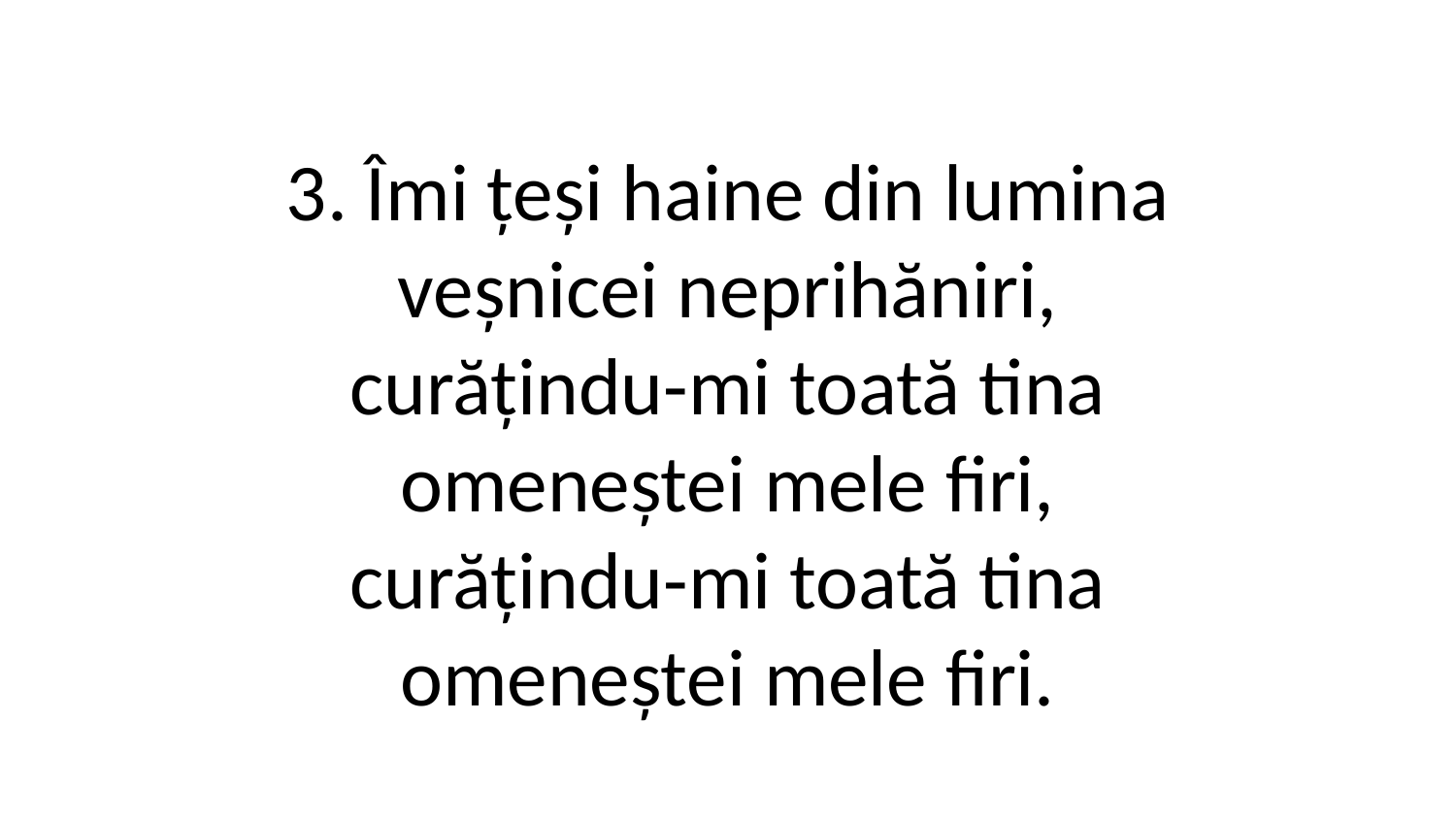

3. Îmi țeși haine din lumina
veșnicei neprihăniri,
curățindu-mi toată tina
omeneștei mele firi,
curățindu-mi toată tina
omeneștei mele firi.